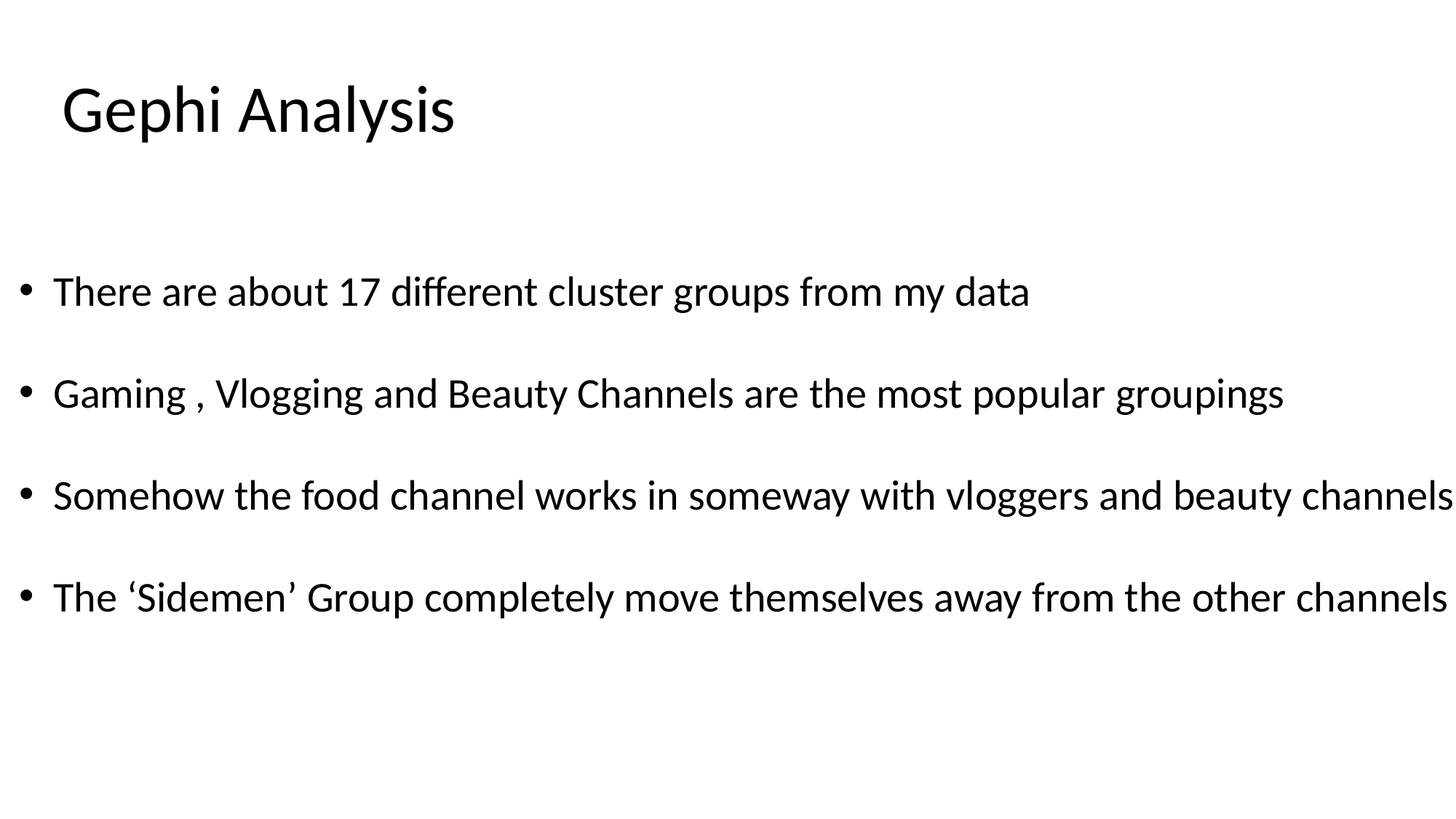

# Gephi Analysis
There are about 17 different cluster groups from my data
Gaming , Vlogging and Beauty Channels are the most popular groupings
Somehow the food channel works in someway with vloggers and beauty channels
The ‘Sidemen’ Group completely move themselves away from the other channels